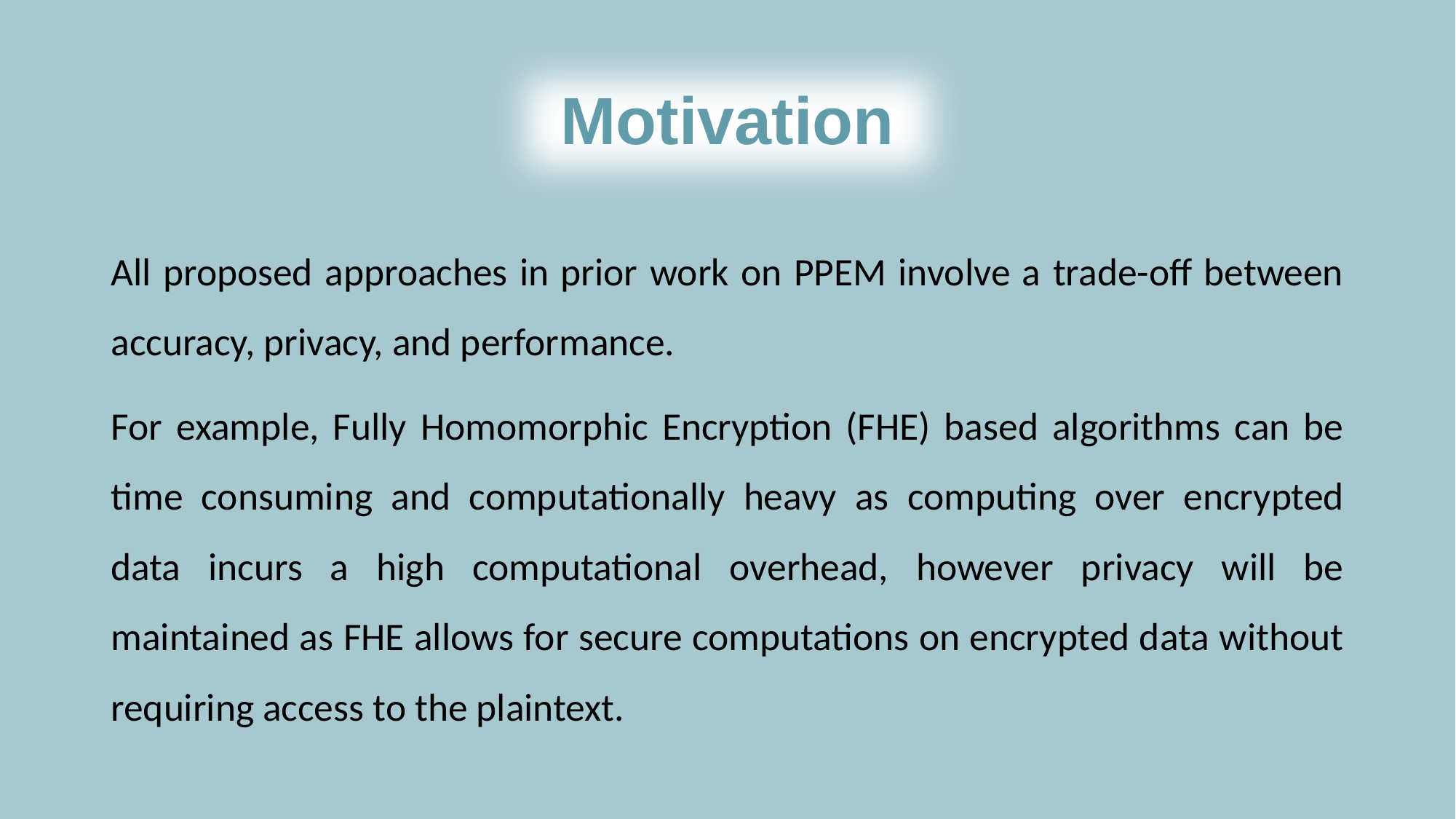

# Motivation
All proposed approaches in prior work on PPEM involve a trade-off between accuracy, privacy, and performance.
For example, Fully Homomorphic Encryption (FHE) based algorithms can be time consuming and computationally heavy as computing over encrypted data incurs a high computational overhead, however privacy will be maintained as FHE allows for secure computations on encrypted data without requiring access to the plaintext.